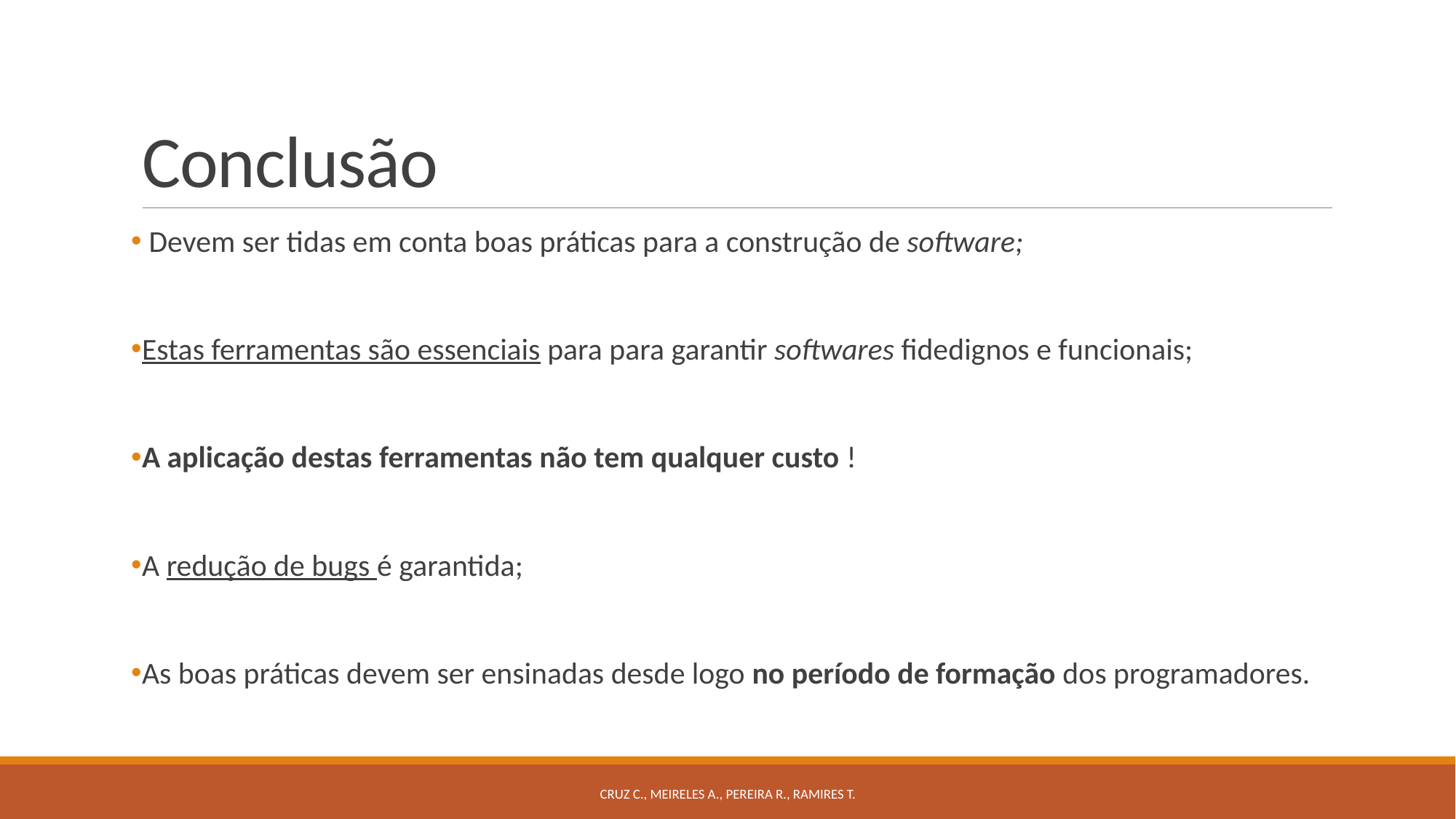

# Conclusão
 Devem ser tidas em conta boas práticas para a construção de software; ​

Estas ferramentas são essenciais para para garantir softwares fidedignos e funcionais;​

A aplicação destas ferramentas não tem qualquer custo !​

A redução de bugs é garantida; ​

As boas práticas devem ser ensinadas desde logo no período de formação dos programadores.

Cruz C., Meireles A., Pereira R., Ramires T.